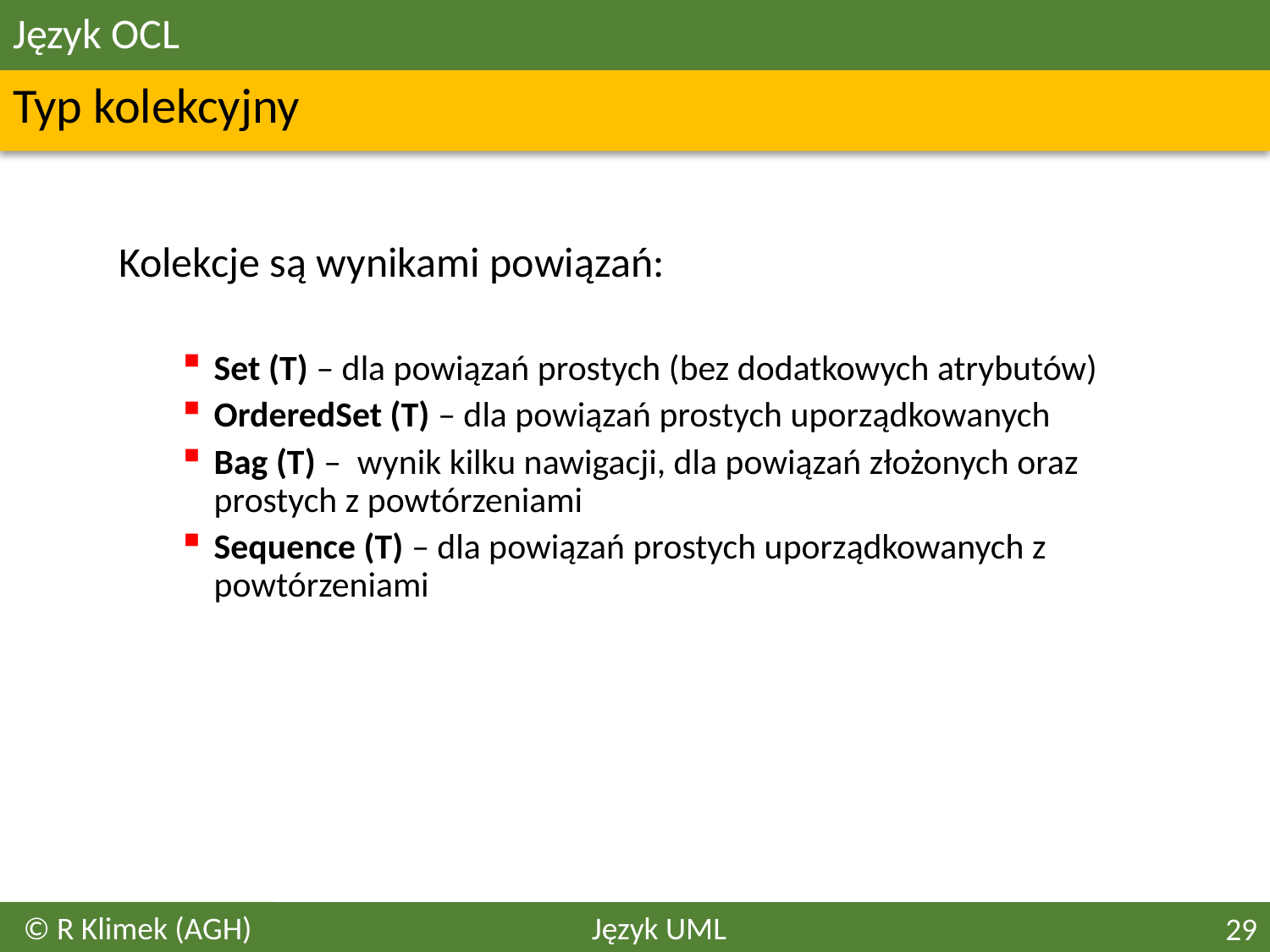

# Język OCL
Typ kolekcyjny
Kolekcje są wynikami powiązań:

Set (T) – dla powiązań prostych (bez dodatkowych atrybutów)
OrderedSet (T) – dla powiązań prostych uporządkowanych
Bag (T) –  wynik kilku nawigacji, dla powiązań złożonych oraz prostych z powtórzeniami
Sequence (T) – dla powiązań prostych uporządkowanych z powtórzeniami
© R Klimek (AGH)
Język UML
29